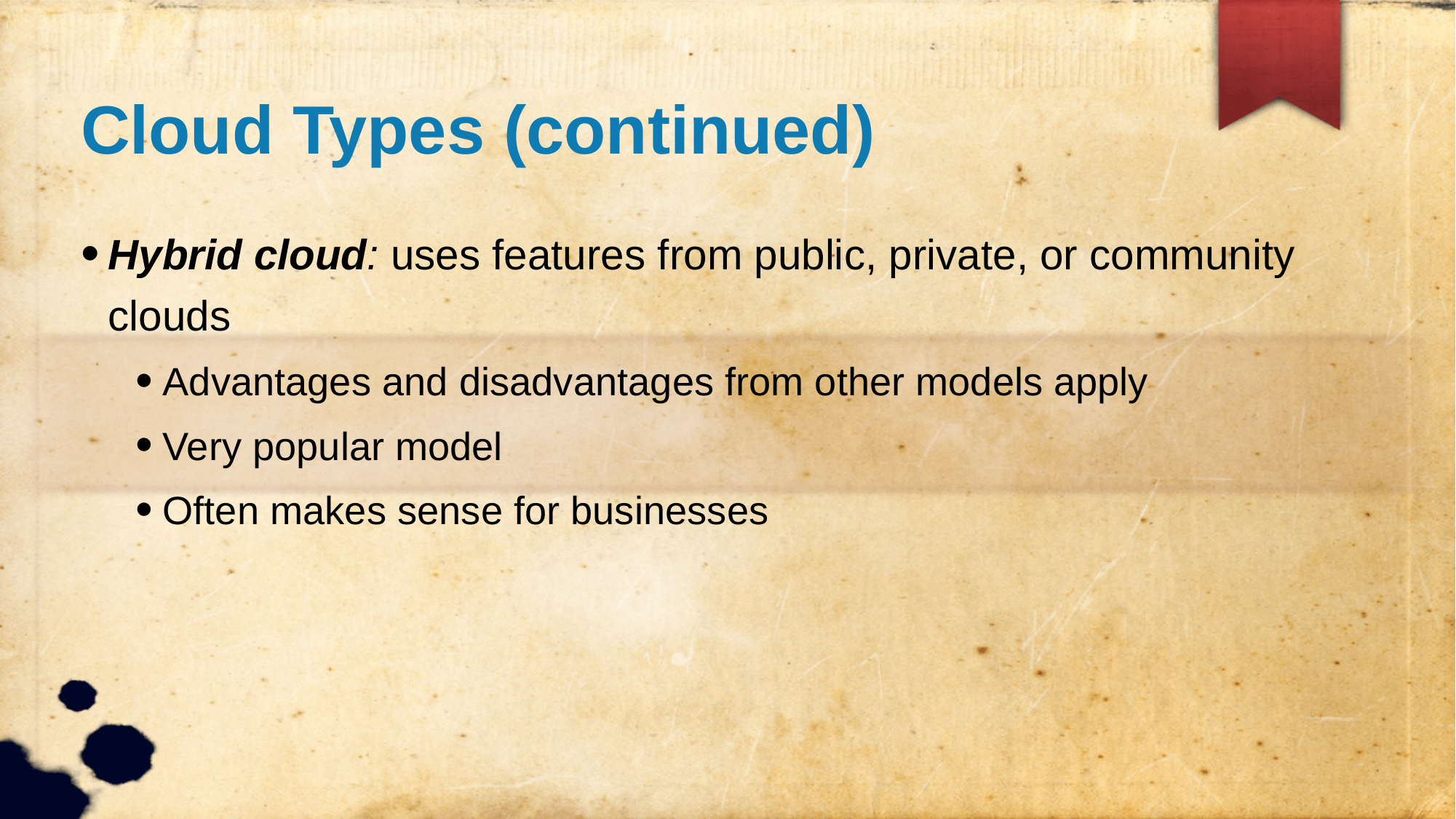

Cloud Types (continued)
Hybrid cloud: uses features from public, private, or community clouds
Advantages and disadvantages from other models apply
Very popular model
Often makes sense for businesses